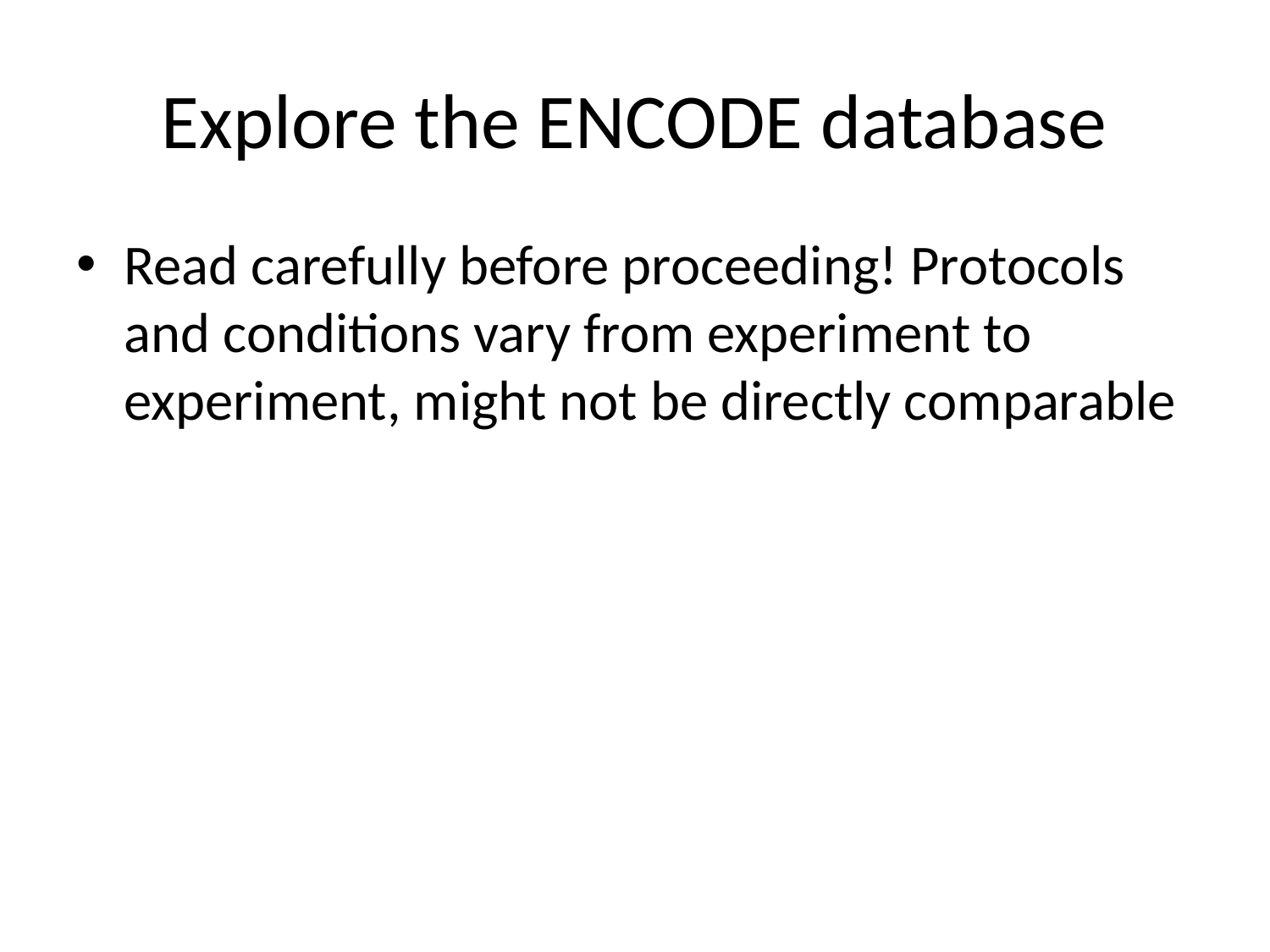

# Explore the ENCODE database
Read carefully before proceeding! Protocols and conditions vary from experiment to experiment, might not be directly comparable